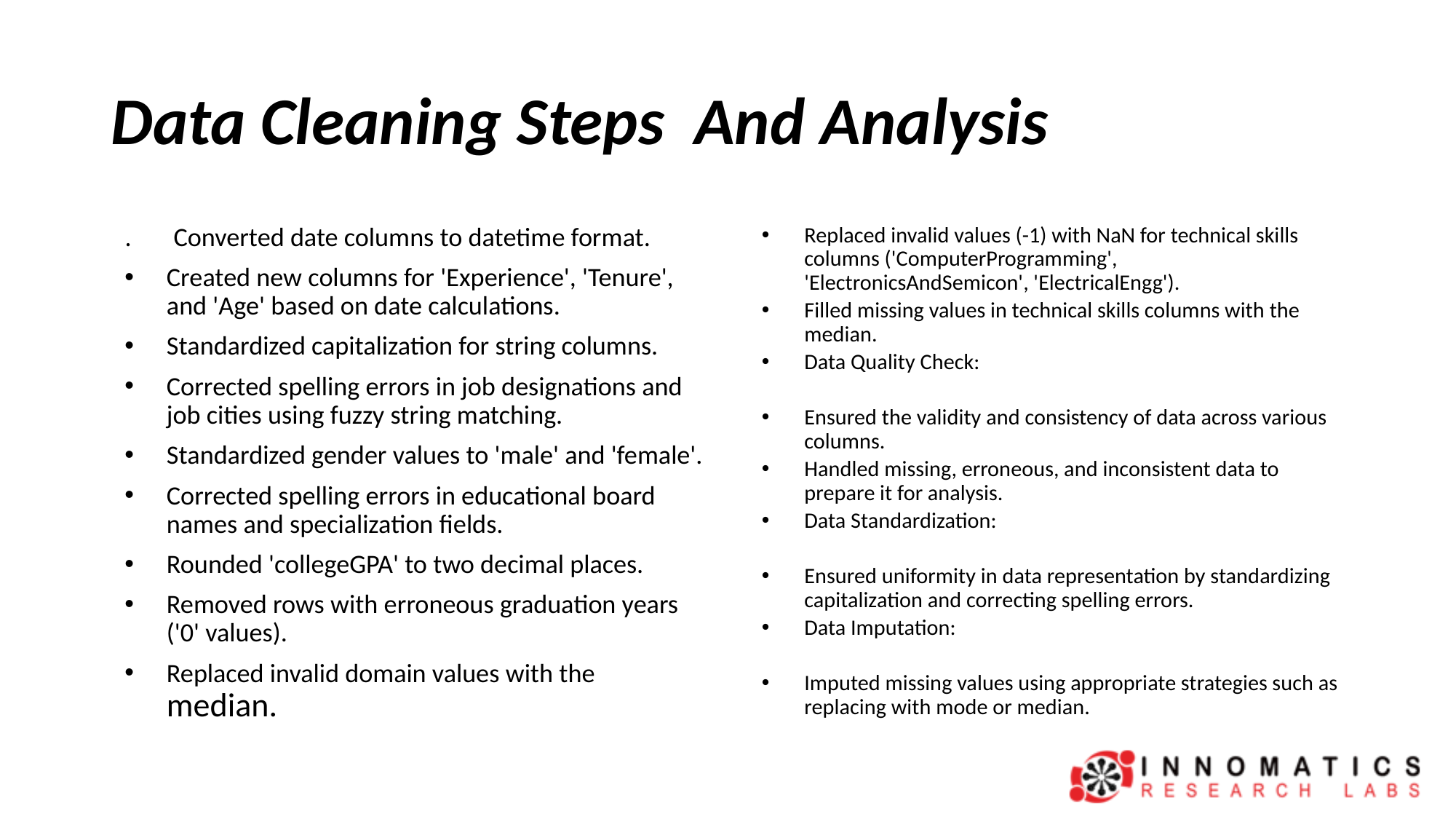

# Data Cleaning Steps  And Analysis
.       Converted date columns to datetime format.
Created new columns for 'Experience', 'Tenure', and 'Age' based on date calculations.
Standardized capitalization for string columns.
Corrected spelling errors in job designations and job cities using fuzzy string matching.
Standardized gender values to 'male' and 'female'.
Corrected spelling errors in educational board names and specialization fields.
Rounded 'collegeGPA' to two decimal places.
Removed rows with erroneous graduation years ('0' values).
Replaced invalid domain values with the median.

Replaced invalid values (-1) with NaN for technical skills columns ('ComputerProgramming', 'ElectronicsAndSemicon', 'ElectricalEngg').
Filled missing values in technical skills columns with the median.
Data Quality Check:

Ensured the validity and consistency of data across various columns.
Handled missing, erroneous, and inconsistent data to prepare it for analysis.
Data Standardization:

Ensured uniformity in data representation by standardizing capitalization and correcting spelling errors.
Data Imputation:

Imputed missing values using appropriate strategies such as replacing with mode or median.